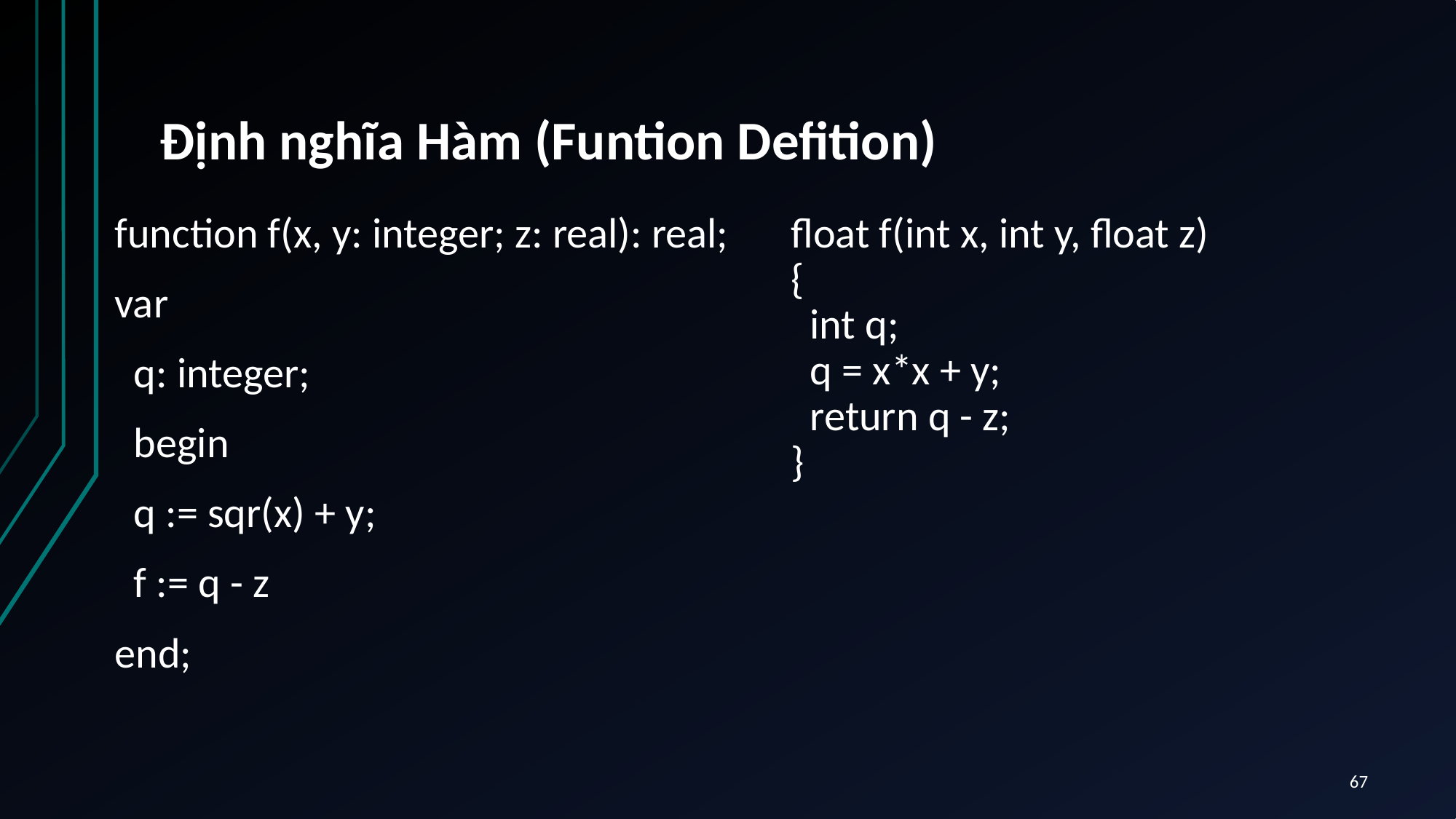

# Định nghĩa Hàm (Funtion Defition)
function f(x, y: integer; z: real): real;
var
  q: integer;
  begin
  q := sqr(x) + y;
  f := q - z
end;

float f(int x, int y, float z)
{
  int q;
  q = x*x + y;
  return q - z;
}

67